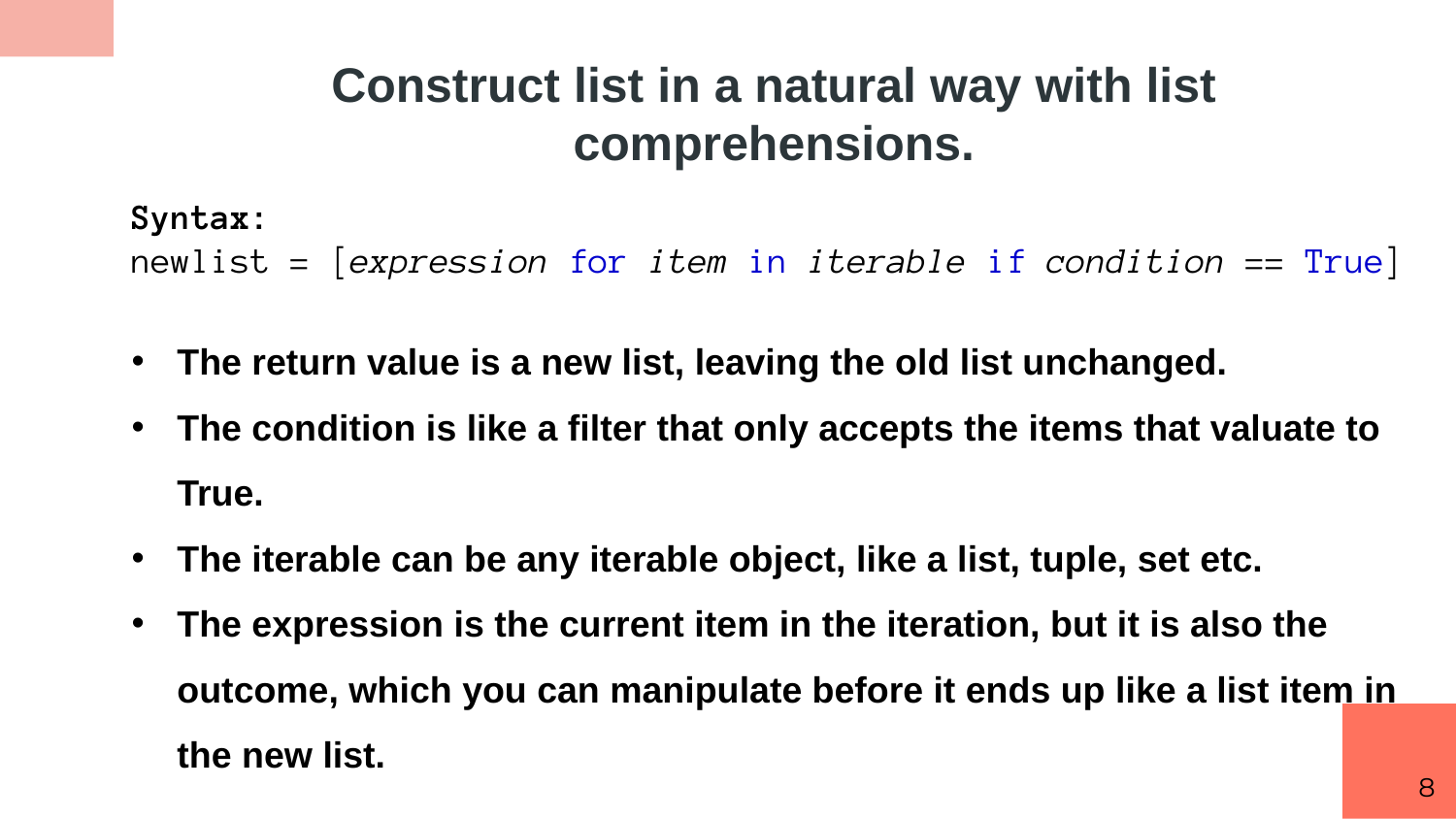

Construct list in a natural way with list comprehensions.
Syntax:
newlist = [expression for item in iterable if condition == True]
The return value is a new list, leaving the old list unchanged.
The condition is like a filter that only accepts the items that valuate to True.
The iterable can be any iterable object, like a list, tuple, set etc.
The expression is the current item in the iteration, but it is also the outcome, which you can manipulate before it ends up like a list item in the new list.
8